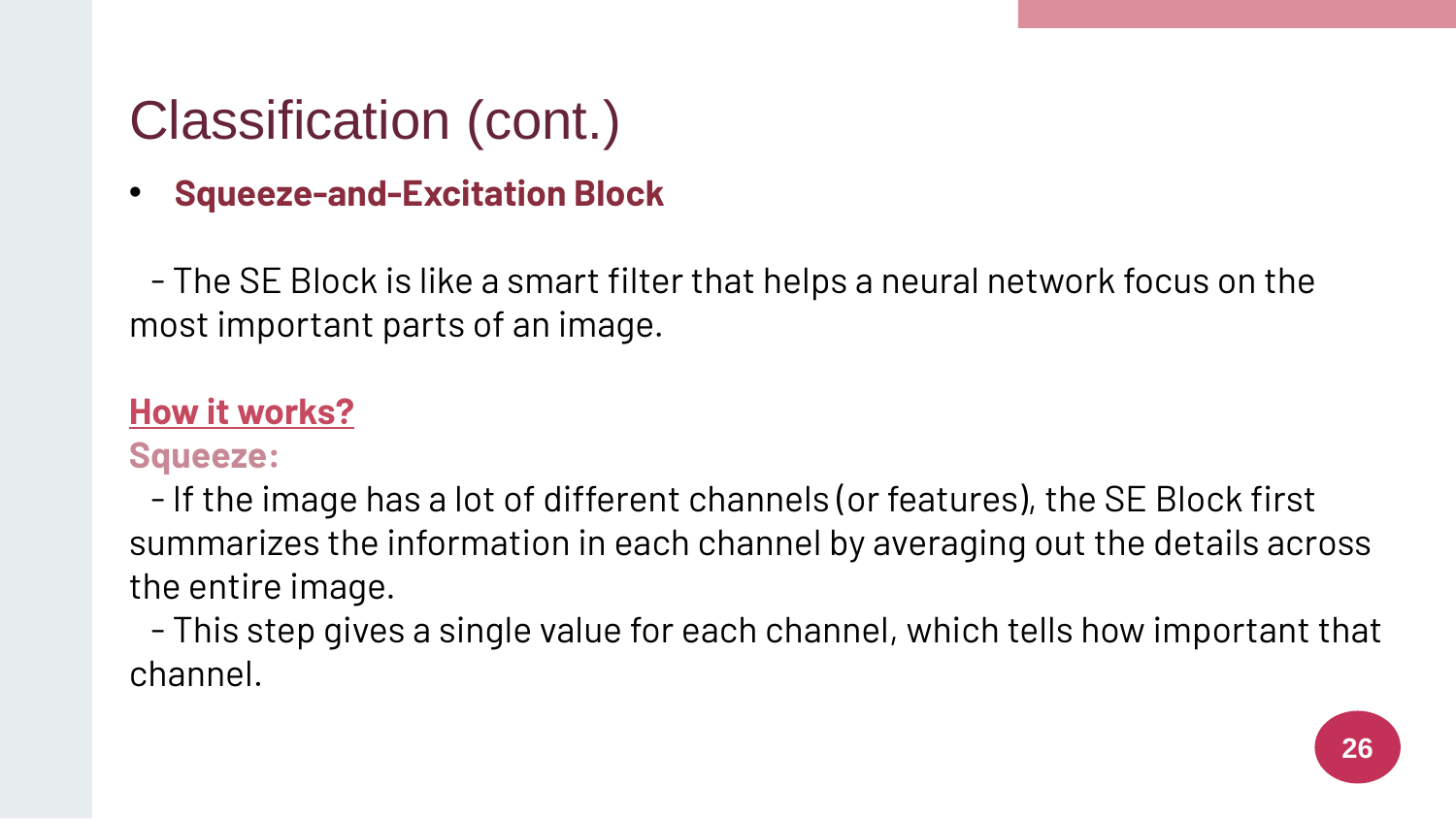

# Classification (cont.)
Squeeze-and-Excitation Block

   - The SE Block is like a smart filter that helps a neural network focus on the most important parts of an image.

How it works?
Squeeze:
   - If the image has a lot of different channels (or features), the SE Block first summarizes the information in each channel by averaging out the details across the entire image.
   - This step gives a single value for each channel, which tells how important that channel.
26